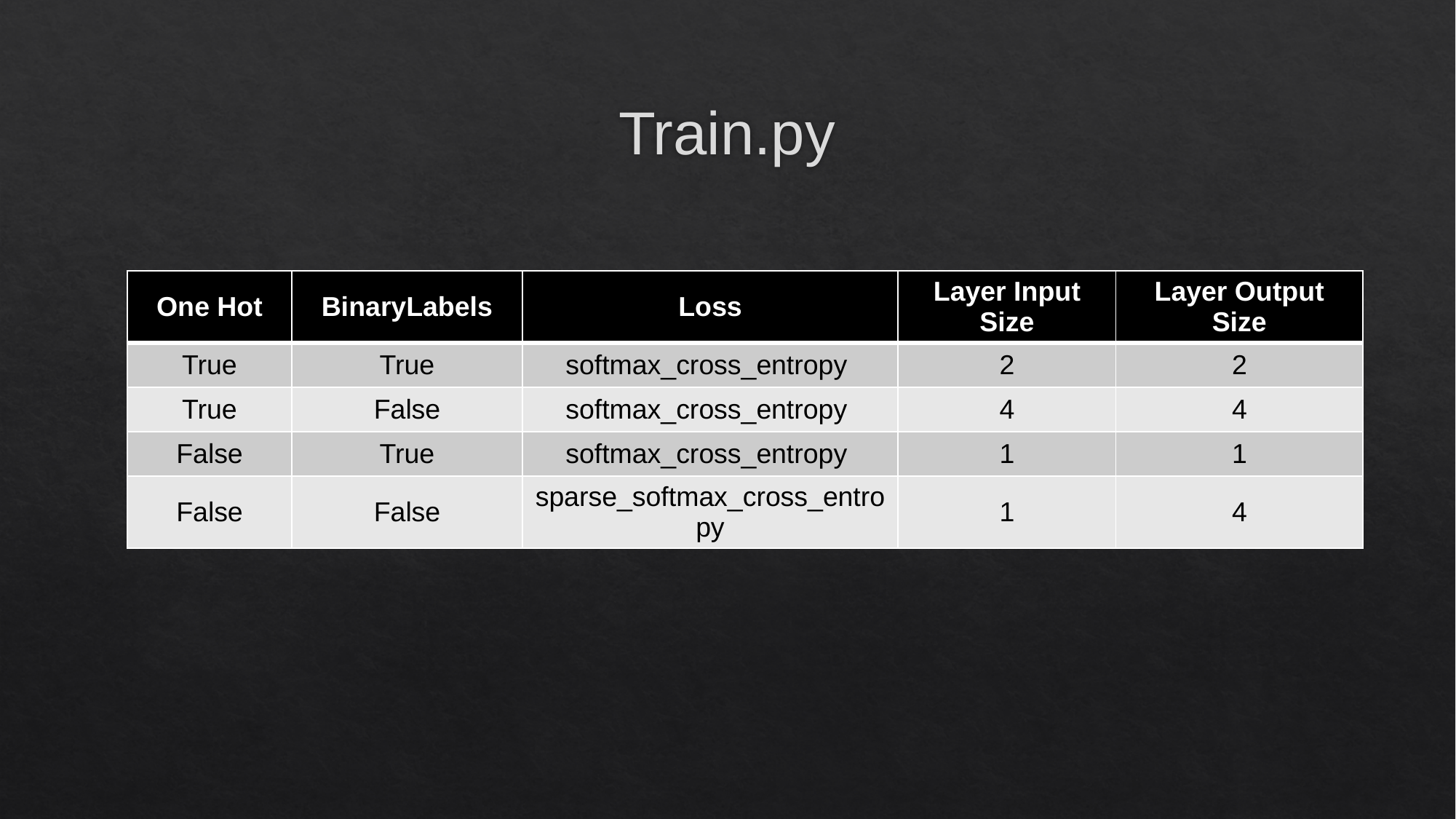

# Train.py
| One Hot | BinaryLabels | Loss | Layer Input Size | Layer Output Size |
| --- | --- | --- | --- | --- |
| True | True | softmax\_cross\_entropy | 2 | 2 |
| True | False | softmax\_cross\_entropy | 4 | 4 |
| False | True | softmax\_cross\_entropy | 1 | 1 |
| False | False | sparse\_softmax\_cross\_entropy | 1 | 4 |